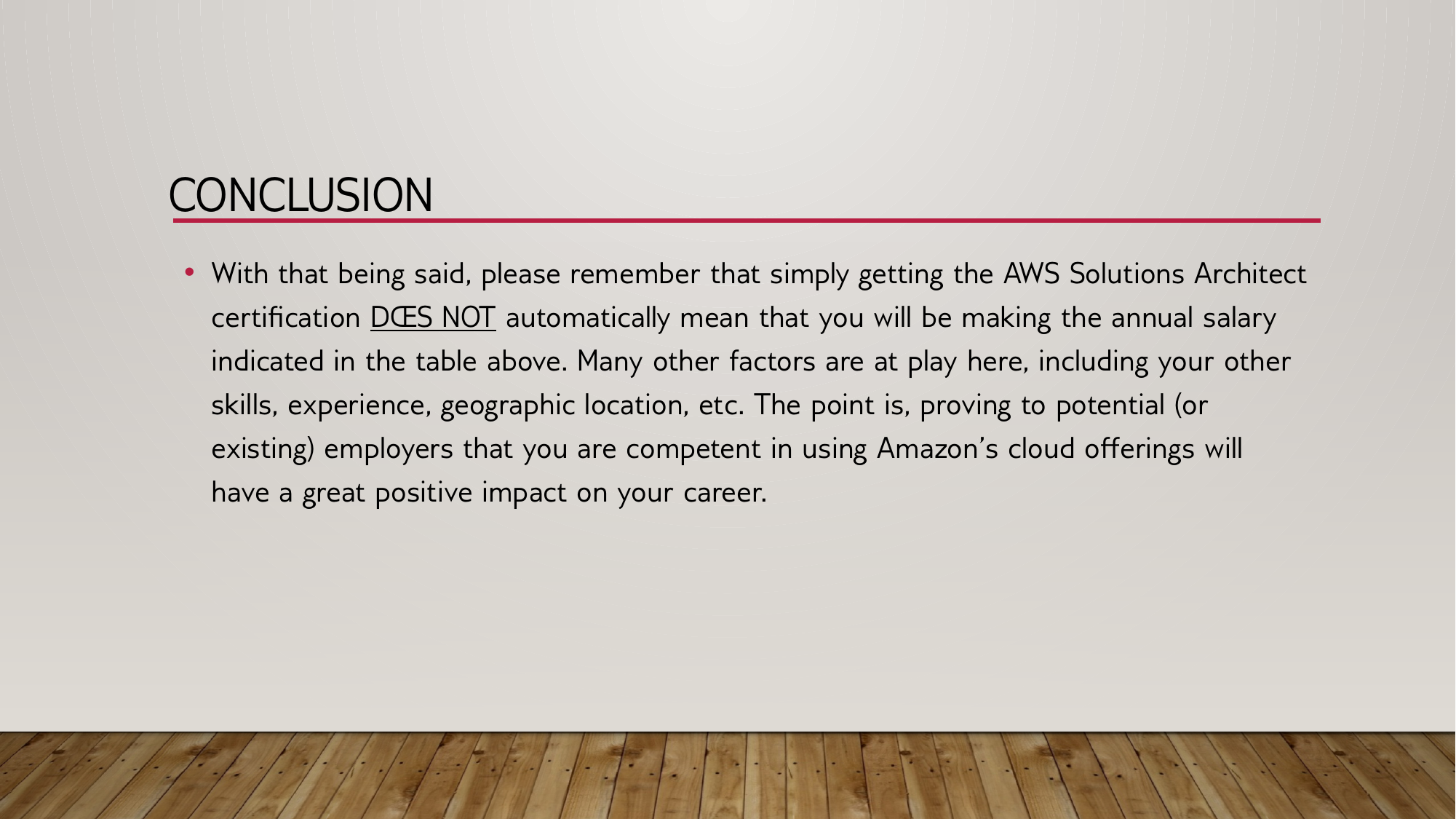

# CONCLUSION
With that being said, please remember that simply getting the AWS Solutions Architect certification DOES NOT automatically mean that you will be making the annual salary indicated in the table above. Many other factors are at play here, including your other skills, experience, geographic location, etc. The point is, proving to potential (or existing) employers that you are competent in using Amazon’s cloud offerings will have a great positive impact on your career.